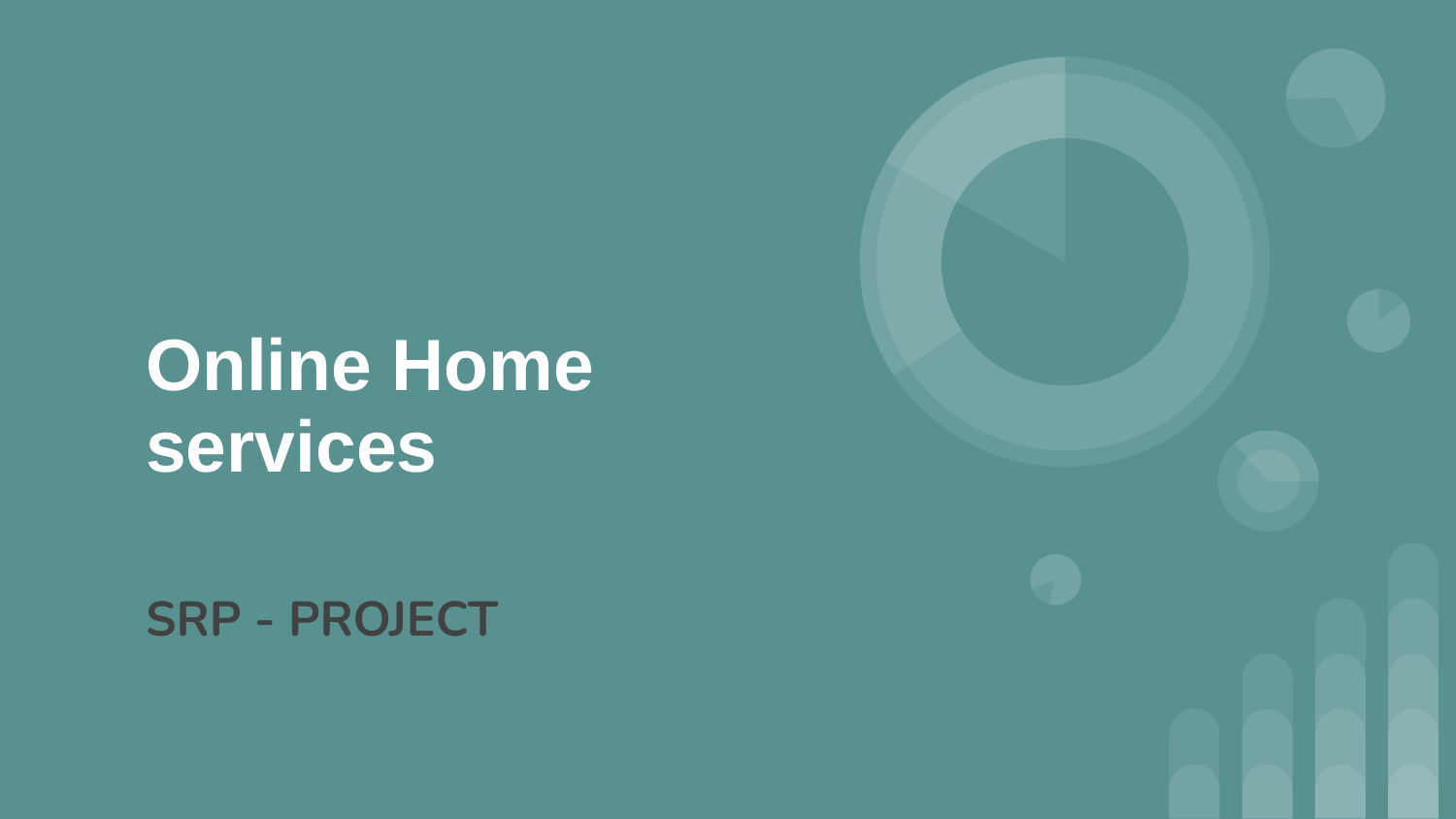

# Online Home  services
SRP - PROJECT